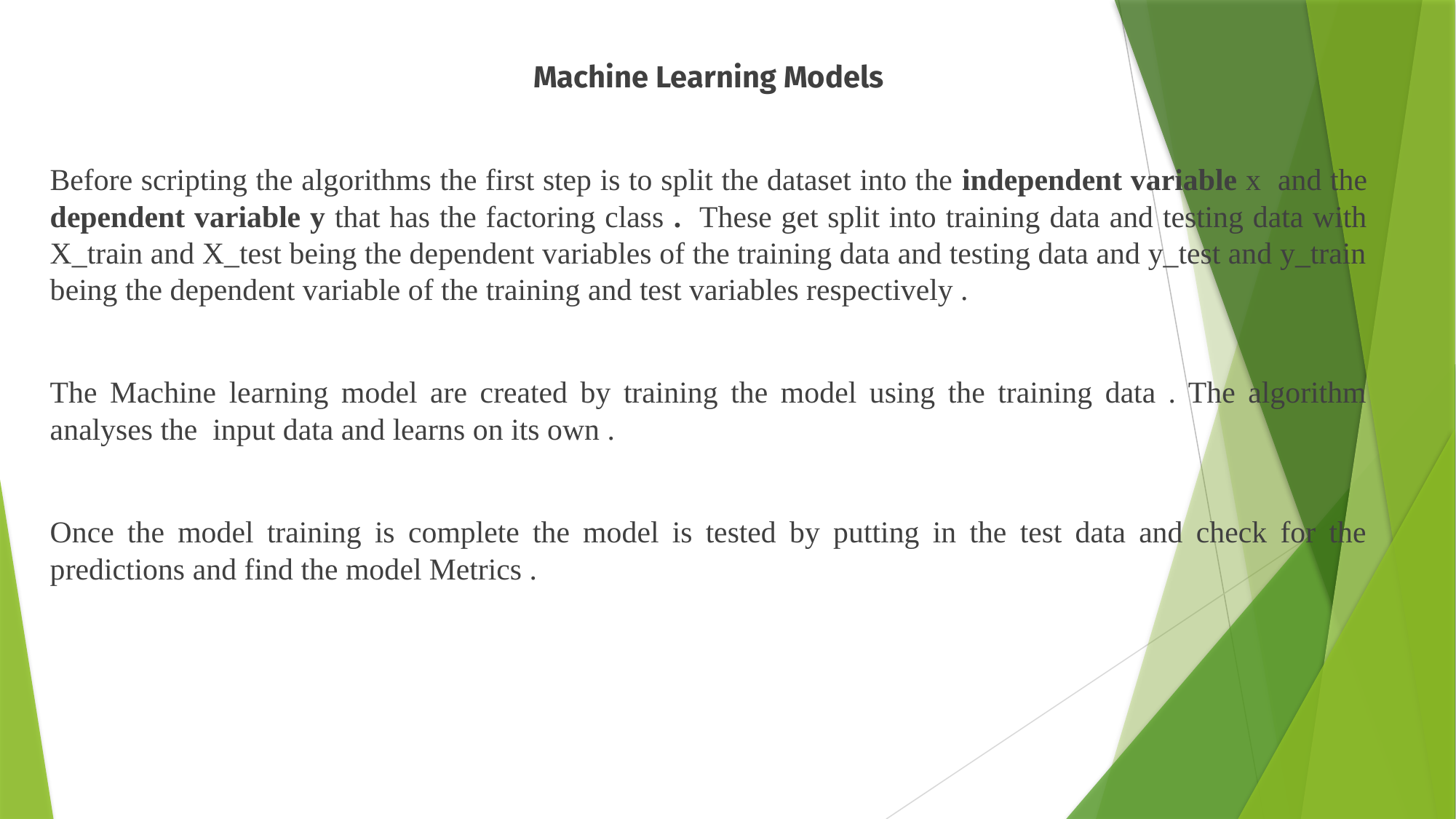

Machine Learning Models

Before scripting the algorithms the first step is to split the dataset into the independent variable x  and the dependent variable y that has the factoring class .  These get split into training data and testing data with X_train and X_test being the dependent variables of the training data and testing data and y_test and y_train being the dependent variable of the training and test variables respectively .

The Machine learning model are created by training the model using the training data . The algorithm analyses the  input data and learns on its own .

Once the model training is complete the model is tested by putting in the test data and check for the predictions and find the model Metrics .